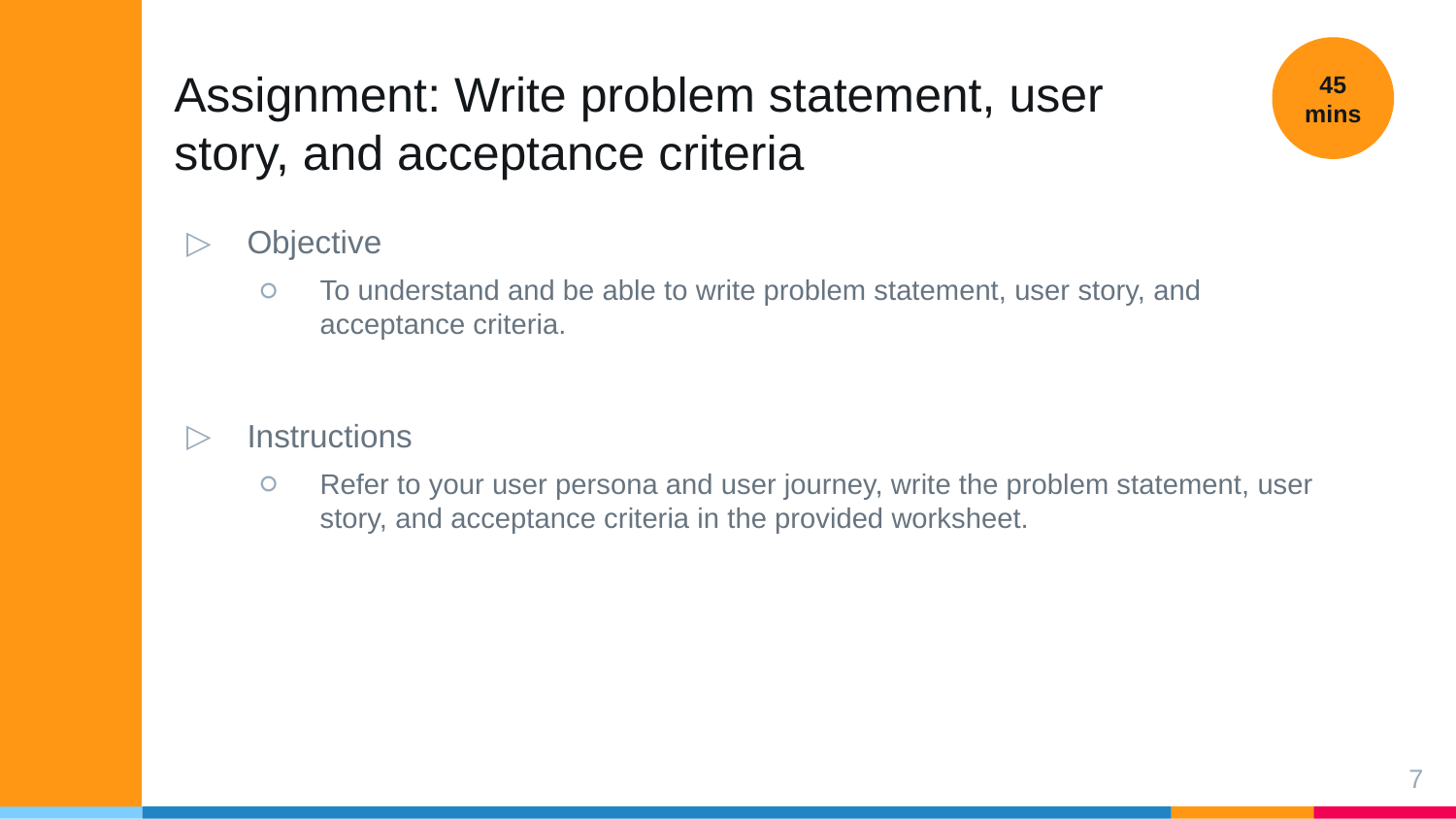

45 mins
# Assignment: Write problem statement, user story, and acceptance criteria
Objective
To understand and be able to write problem statement, user story, and acceptance criteria.

Instructions
Refer to your user persona and user journey, write the problem statement, user story, and acceptance criteria in the provided worksheet.

7